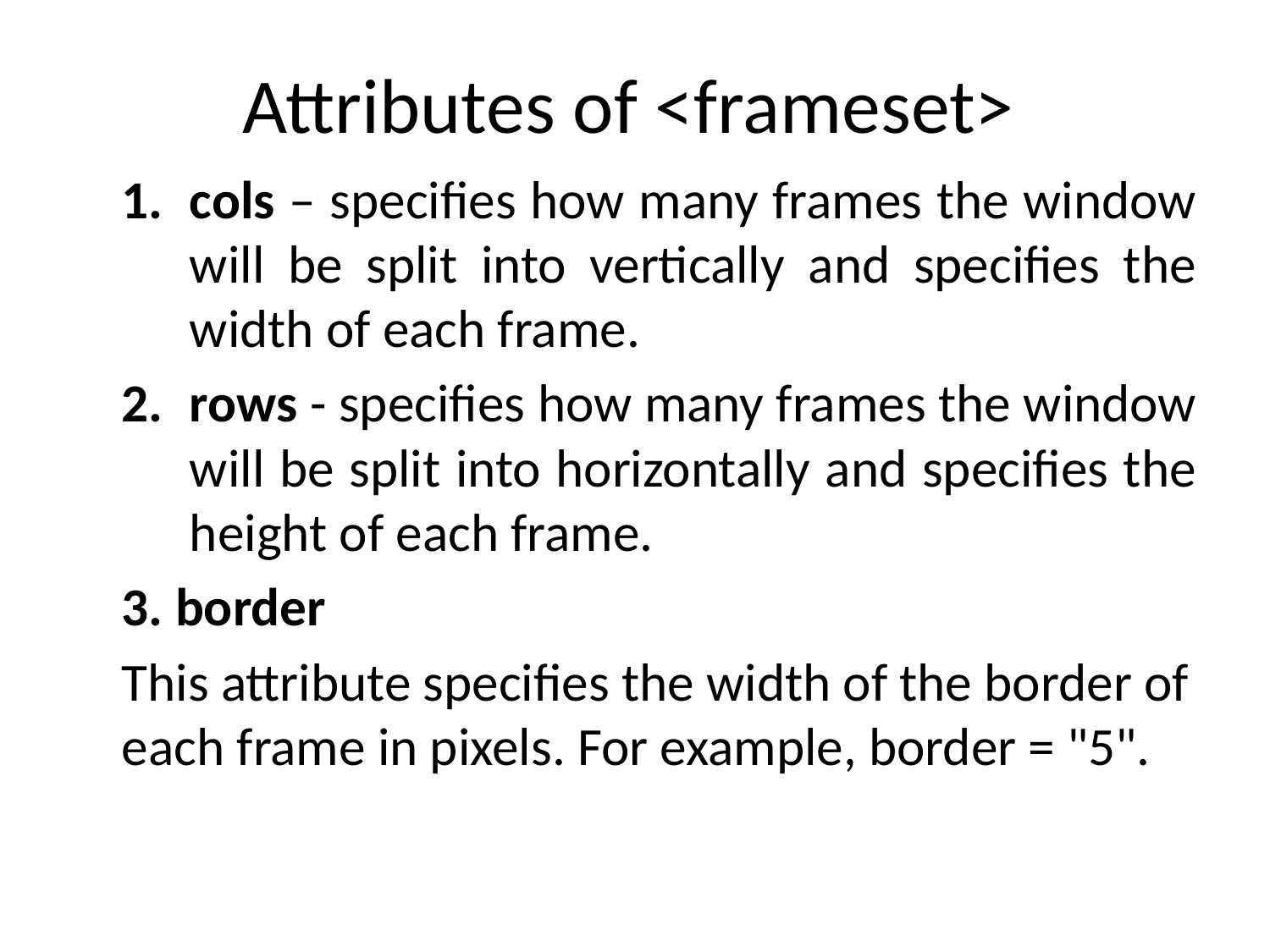

# Attributes of <frameset>
cols – specifies how many frames the window will be split into vertically and specifies the width of each frame.
rows - specifies how many frames the window will be split into horizontally and specifies the height of each frame.
3. border
This attribute specifies the width of the border of each frame in pixels. For example, border = "5".